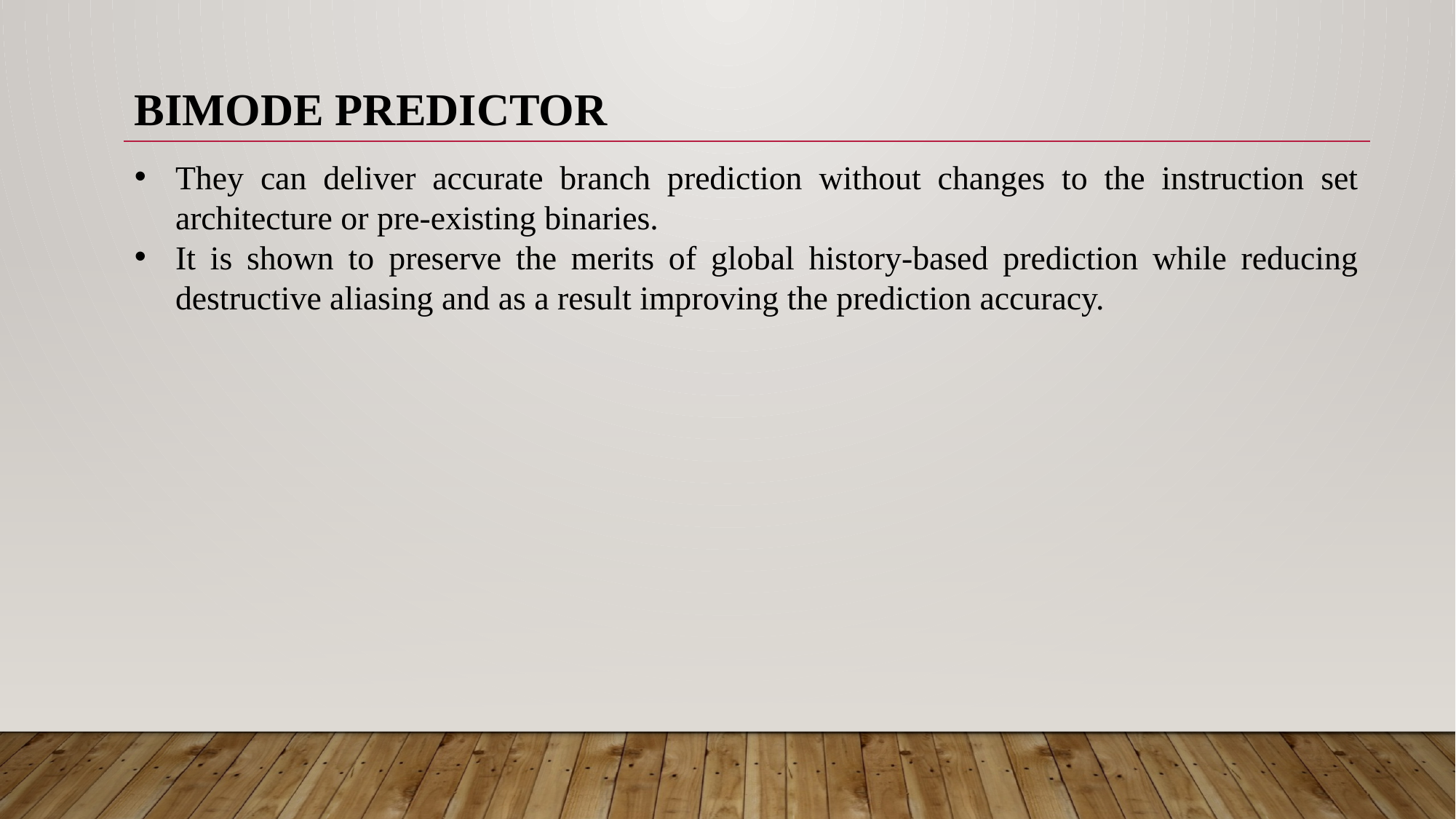

BIMODE PREDICTOR
They can deliver accurate branch prediction without changes to the instruction set architecture or pre-existing binaries.
It is shown to preserve the merits of global history-based prediction while reducing destructive aliasing and as a result improving the prediction accuracy.